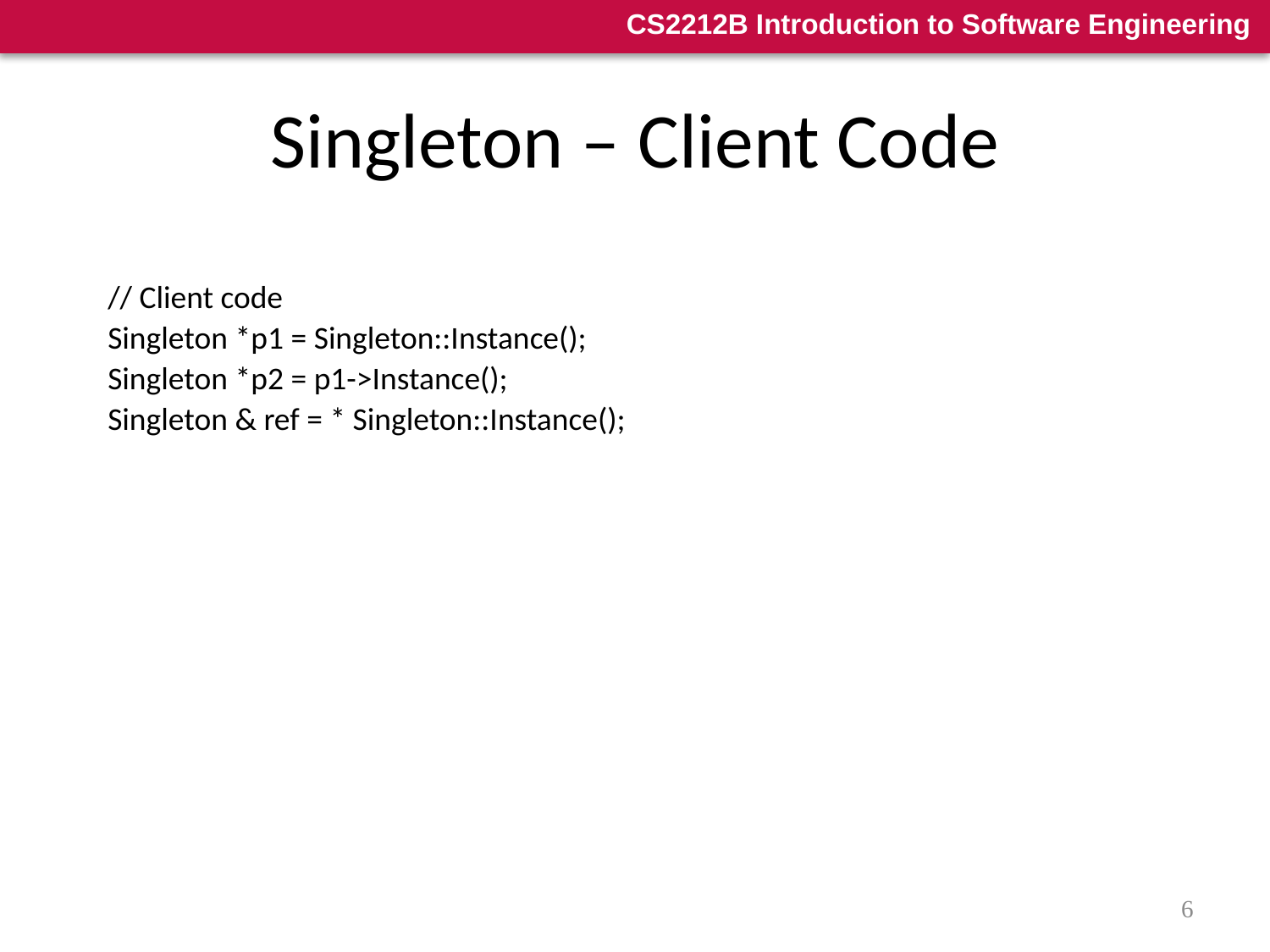

# Singleton – Client Code
// Client code
Singleton *p1 = Singleton::Instance();
Singleton *p2 = p1->Instance();
Singleton & ref = * Singleton::Instance();

6